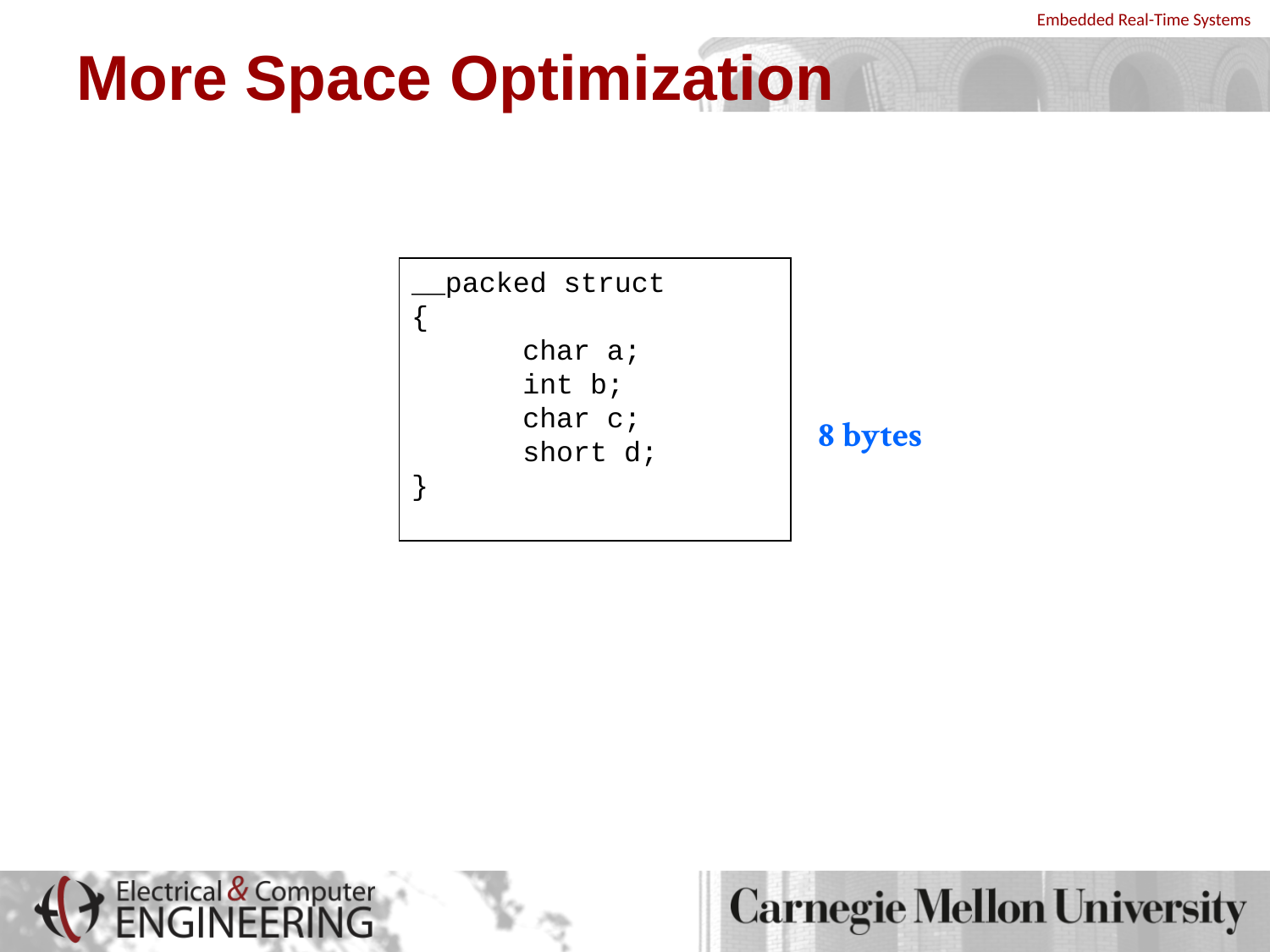

# More Space Optimization
Can use the __packed key word to instruct the compiler to remove all padding

Packed structures are slow and inefficient to access
ARM Compiler emulates unaligned load and store by using several aligned accesses and using several byte-by-byte operations to get the data
Use __packed only if space is more important than speed and you cannot reduce padding by rearrangement
__packed struct
{
	char a;
	int b;
	char c;
	short d;
}

8 bytes